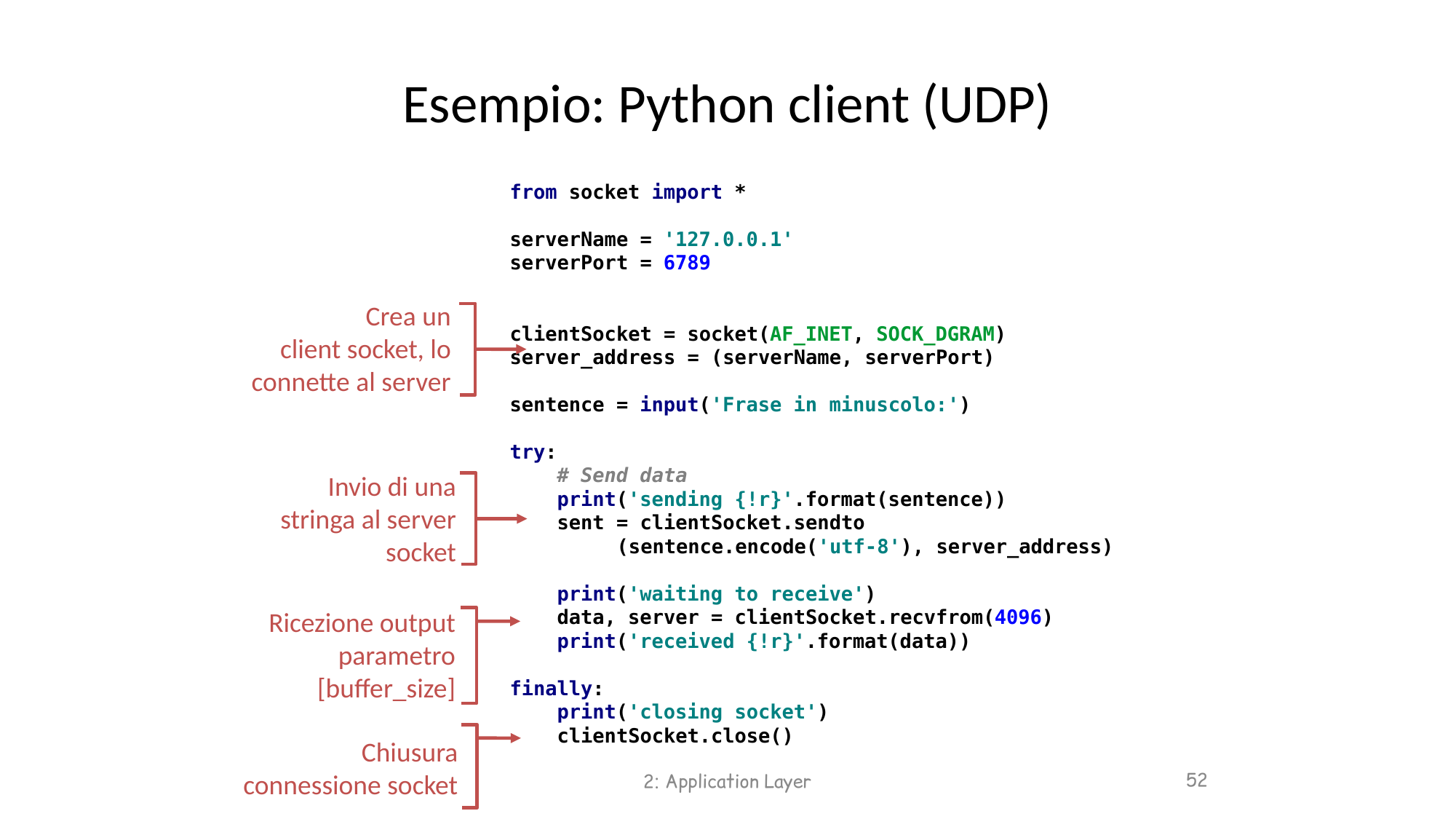

Esempio: Python client (UDP)
from socket import *
serverName = '127.0.0.1'
serverPort = 6789
clientSocket = socket(AF_INET, SOCK_DGRAM)
server_address = (serverName, serverPort)
sentence = input('Frase in minuscolo:')
try:
    # Send data
    print('sending {!r}'.format(sentence))
    sent = clientSocket.sendto
		(sentence.encode('utf-8'), server_address)
    print('waiting to receive')
    data, server = clientSocket.recvfrom(4096)
    print('received {!r}'.format(data))
finally:
    print('closing socket')
    clientSocket.close()
Crea un
client socket, lo
connette al server

Invio di una
stringa al server
socket

Ricezione output
parametro
[buffer_size]

Chiusura
connessione socket

2: Application Layer
52